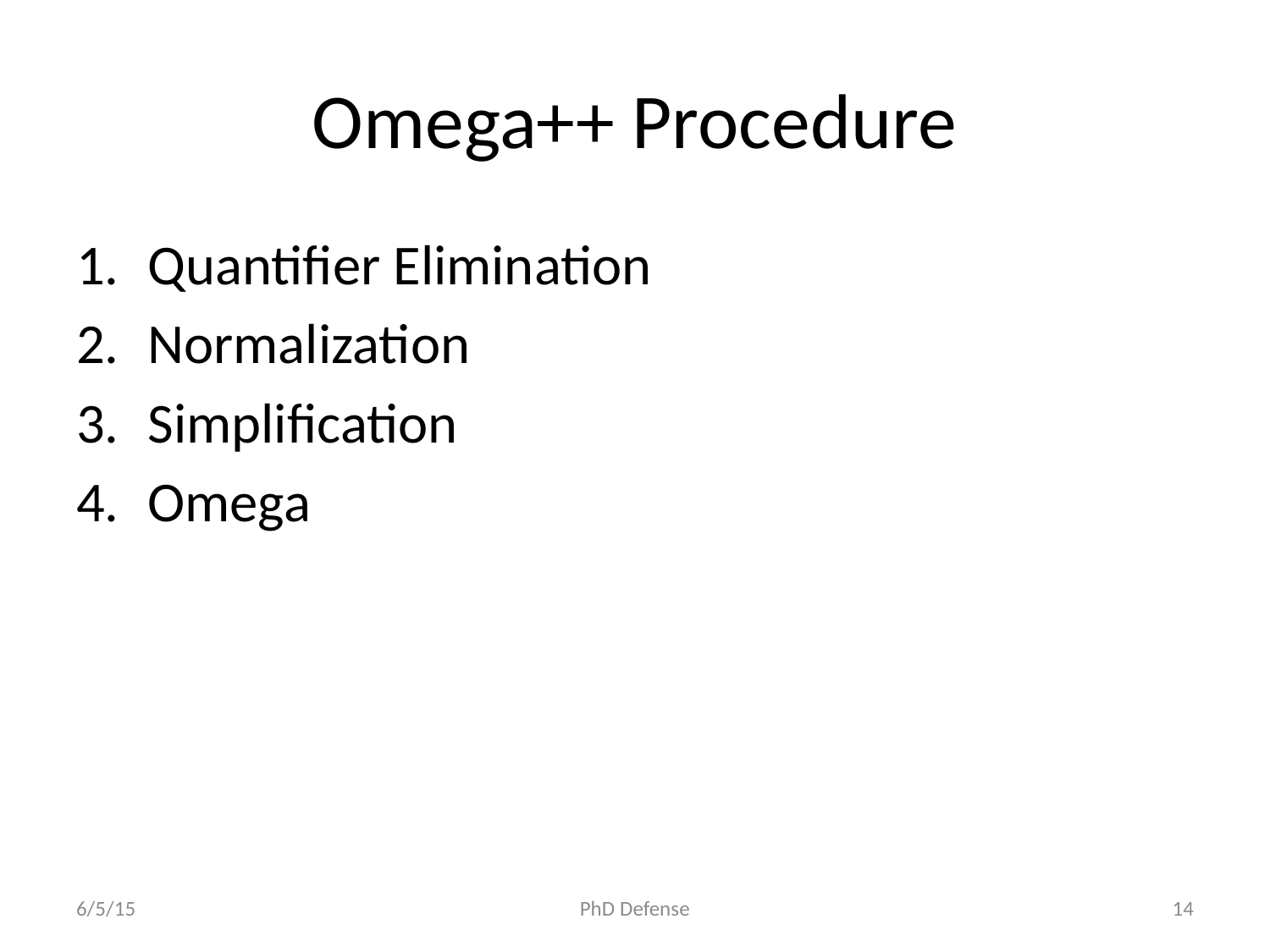

# Omega++ Procedure
Quantifier Elimination
Normalization
Simplification
Omega
6/5/15
PhD Defense
14